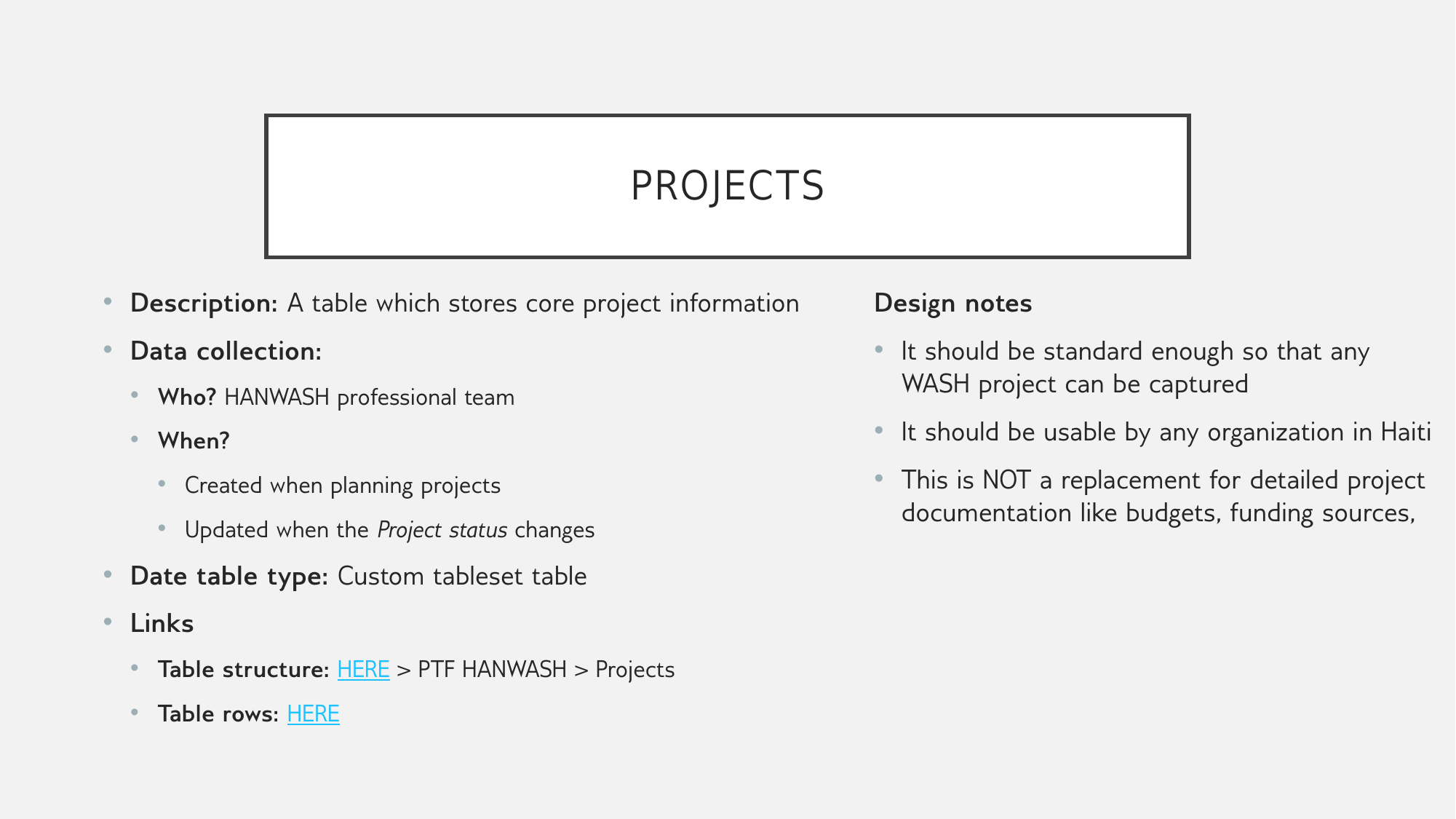

# Projects
Description: A table which stores core project information
Data collection:
Who? HANWASH professional team
When?
Created when planning projects
Updated when the Project status changes
Date table type: Custom tableset table
Links
Table structure: HERE > PTF HANWASH > Projects
Table rows: HERE

Design notes
It should be standard enough so that any WASH project can be captured
It should be usable by any organization in Haiti
This is NOT a replacement for detailed project documentation like budgets, funding sources,